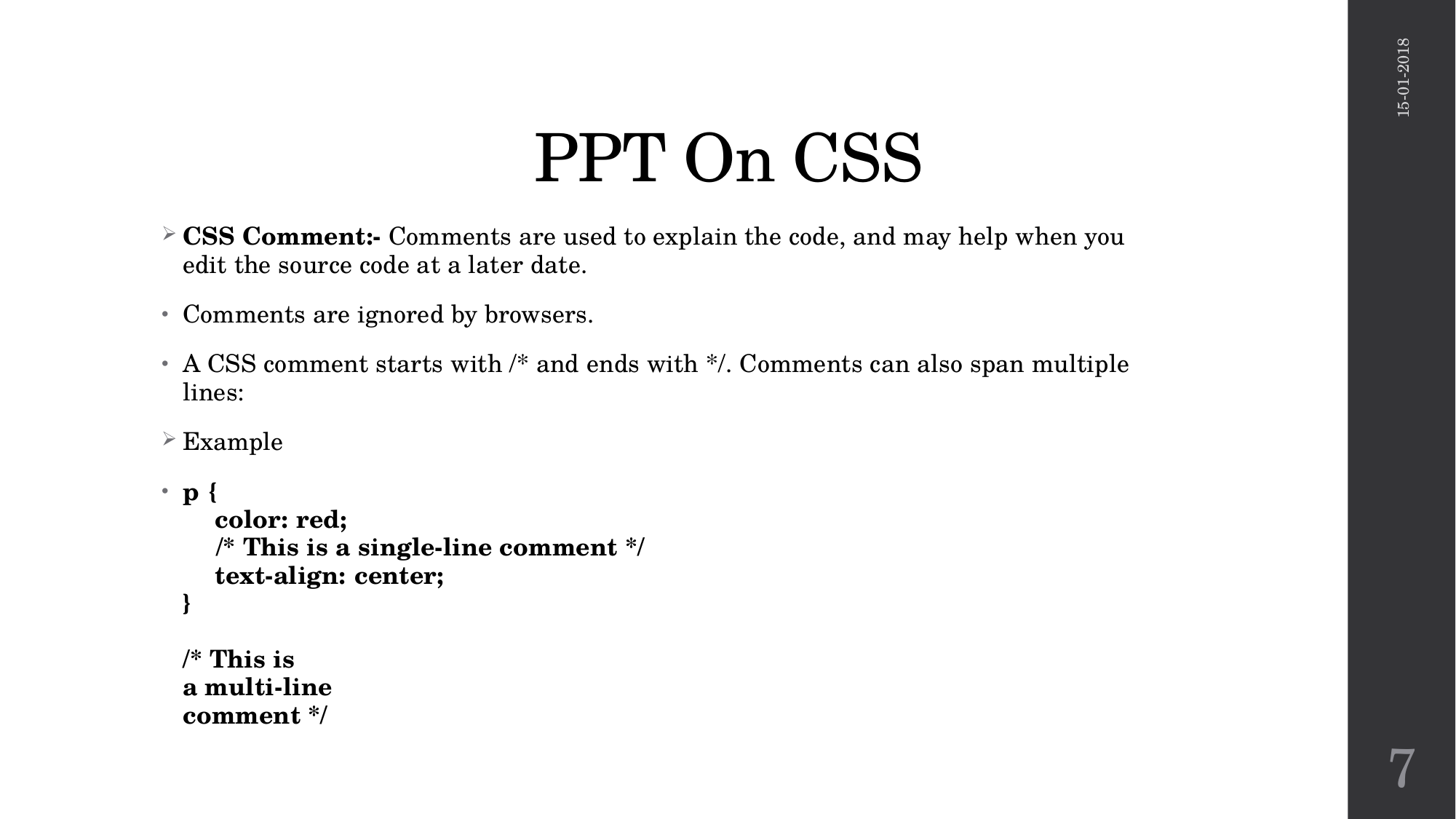

# PPT On CSS
15-01-2018
CSS Comment:- Comments are used to explain the code, and may help when you edit the source code at a later date.
Comments are ignored by browsers.
A CSS comment starts with /* and ends with */. Comments can also span multiple lines:
Example
p {
    color: red;
    /* This is a single-line comment */
    text-align: center;
}
/* This is
a multi-line
comment */

7